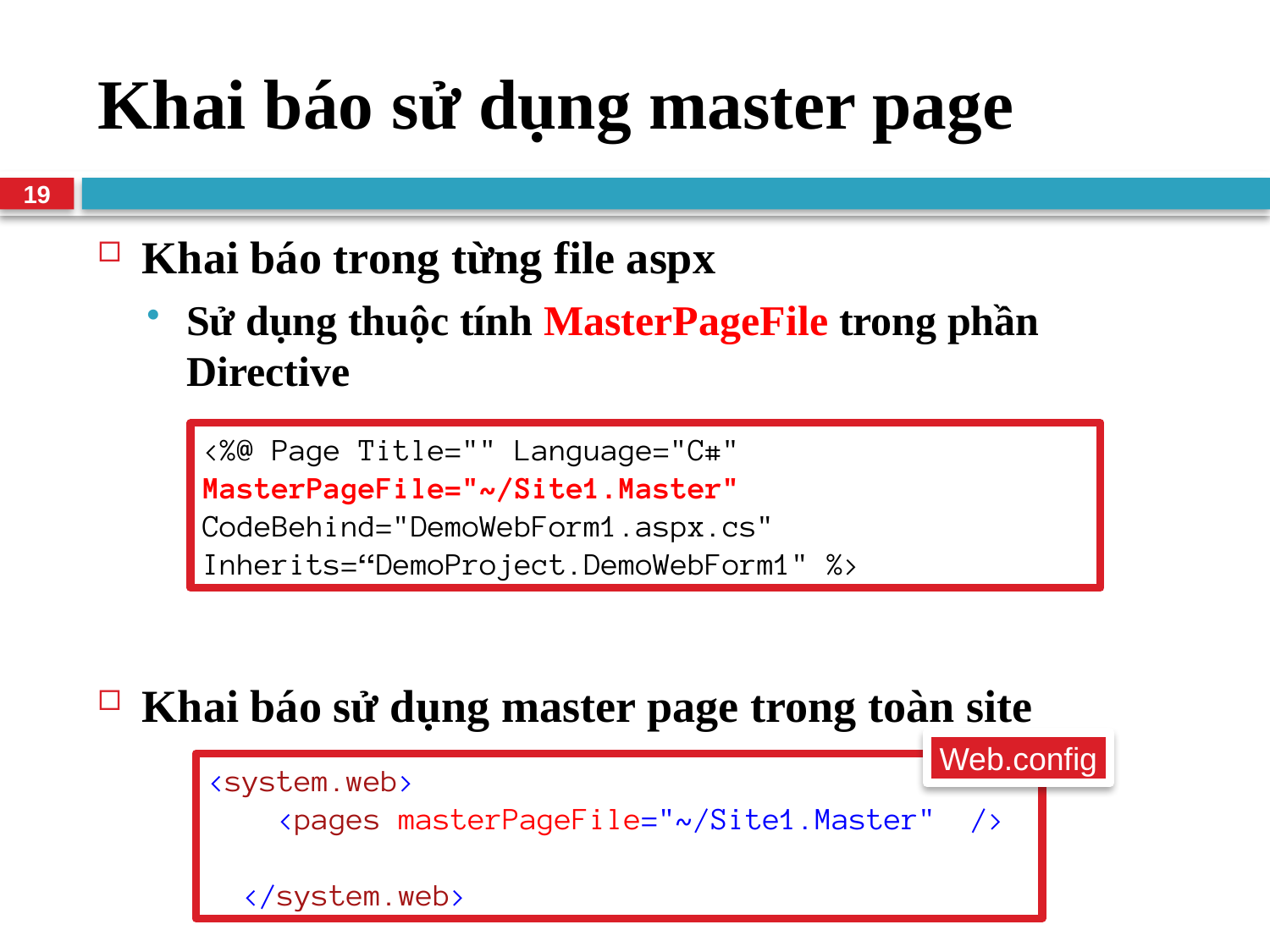

# Khai báo sử dụng master page
19
Khai báo trong từng file aspx
Sử dụng thuộc tính MasterPageFile trong phần Directive

Khai báo sử dụng master page trong toàn site

<%@ Page Title="" Language="C#" MasterPageFile="~/Site1.Master"
CodeBehind="DemoWebForm1.aspx.cs" Inherits=“DemoProject.DemoWebForm1" %>
Web.config
<system.web>
    <pages masterPageFile="~/Site1.Master"  />

  </system.web>